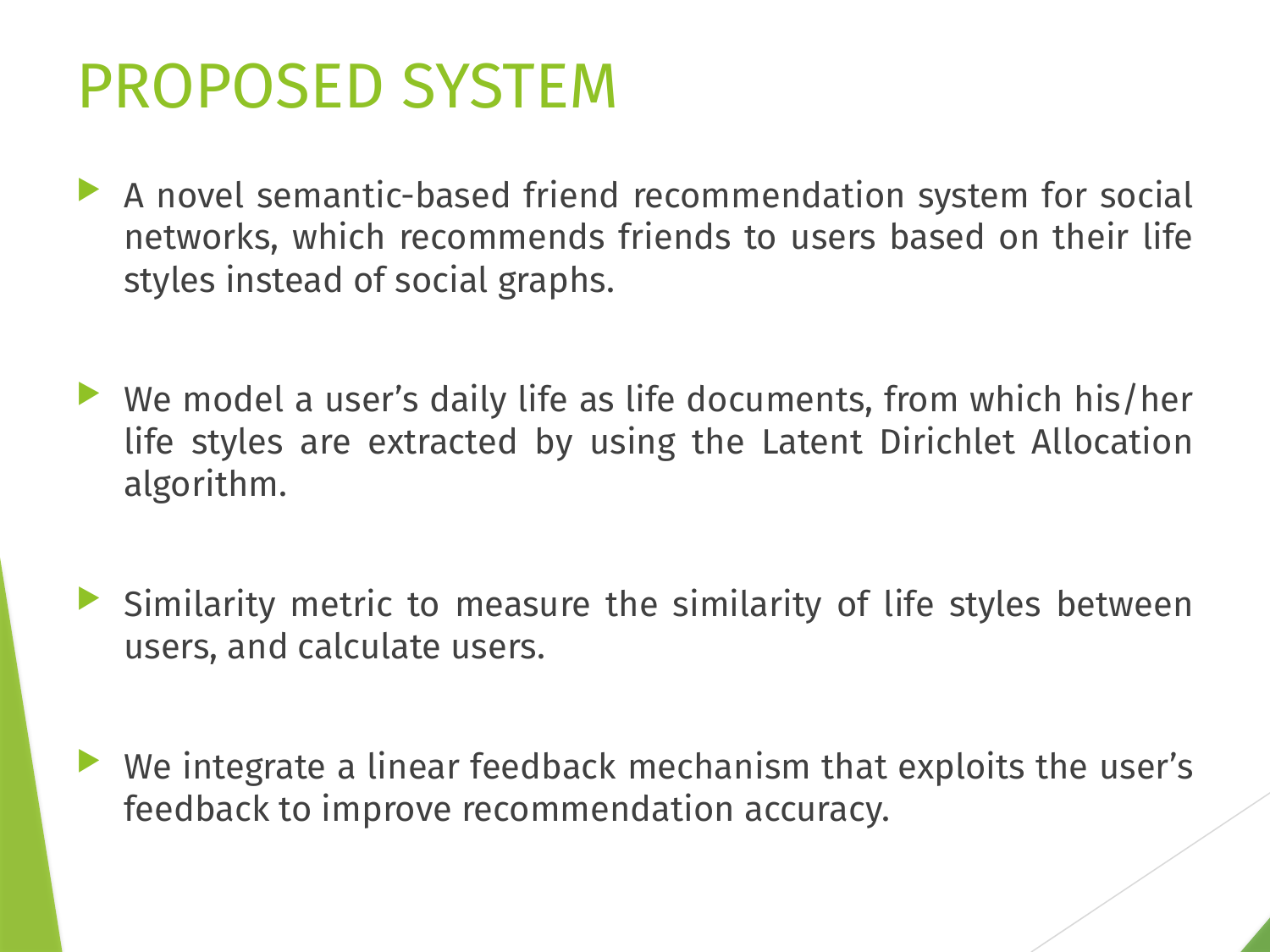

# PROPOSED SYSTEM
A novel semantic-based friend recommendation system for social networks, which recommends friends to users based on their life styles instead of social graphs.

We model a user’s daily life as life documents, from which his/her life styles are extracted by using the Latent Dirichlet Allocation algorithm.

Similarity metric to measure the similarity of life styles between users, and calculate users.

We integrate a linear feedback mechanism that exploits the user’s feedback to improve recommendation accuracy.